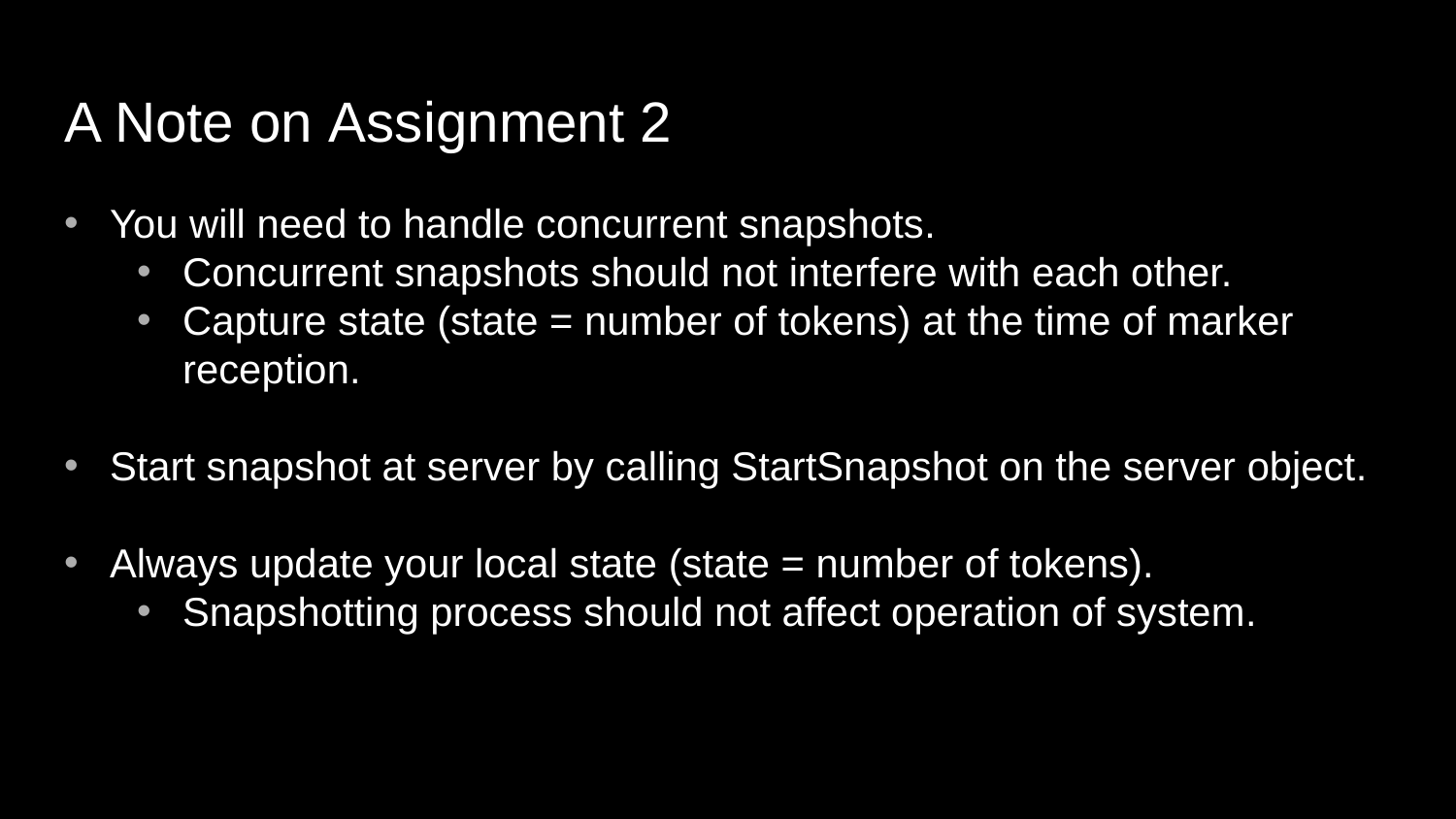

# A Note on Assignment 2
You will need to handle concurrent snapshots.
Concurrent snapshots should not interfere with each other.
Capture state (state = number of tokens) at the time of marker reception.

Start snapshot at server by calling StartSnapshot on the server object.

Always update your local state (state = number of tokens).
Snapshotting process should not affect operation of system.